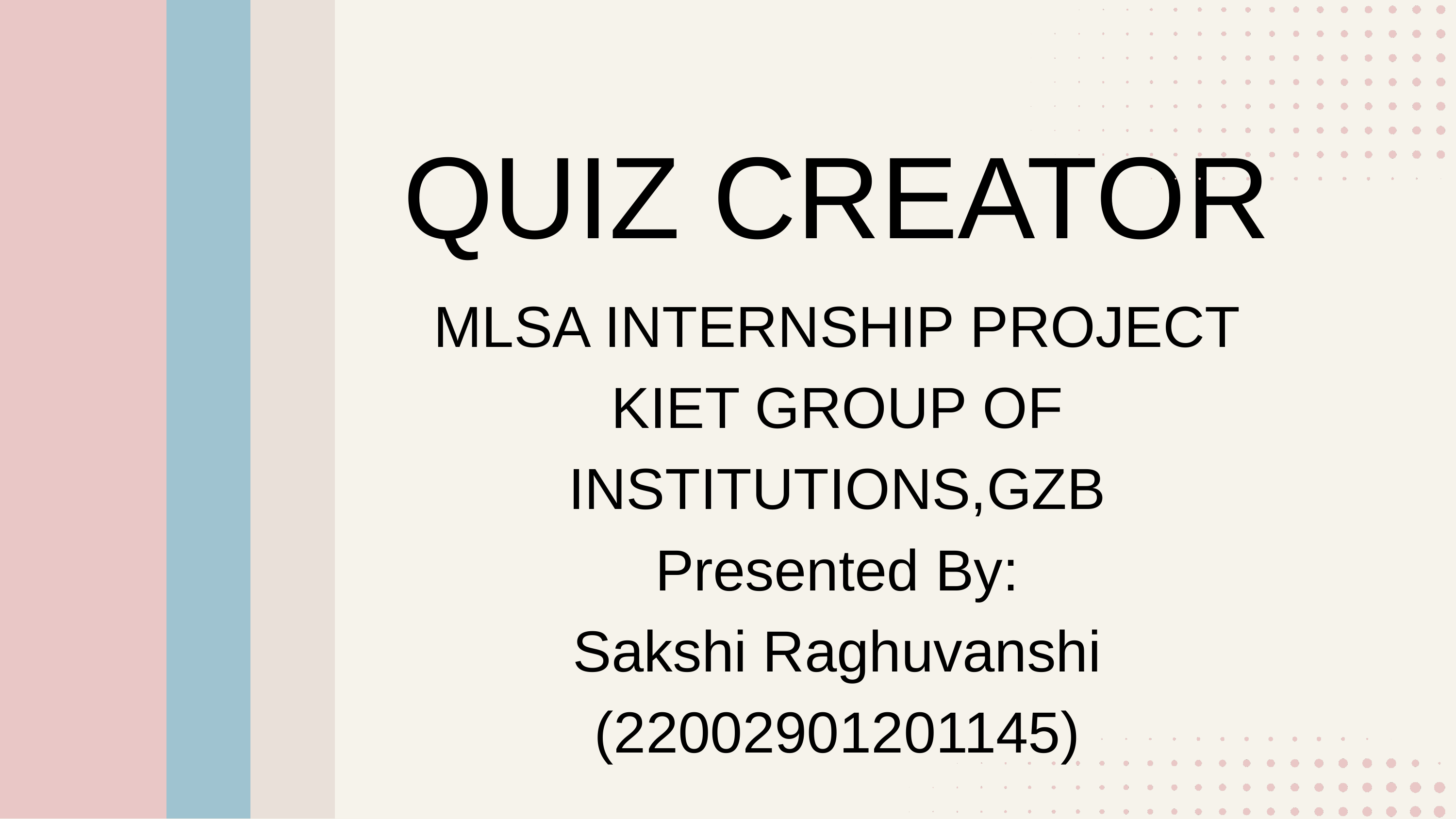

QUIZ CREATOR
MLSA INTERNSHIP PROJECT
KIET GROUP OF INSTITUTIONS,GZB
Presented By:
Sakshi Raghuvanshi
(22002901201145)